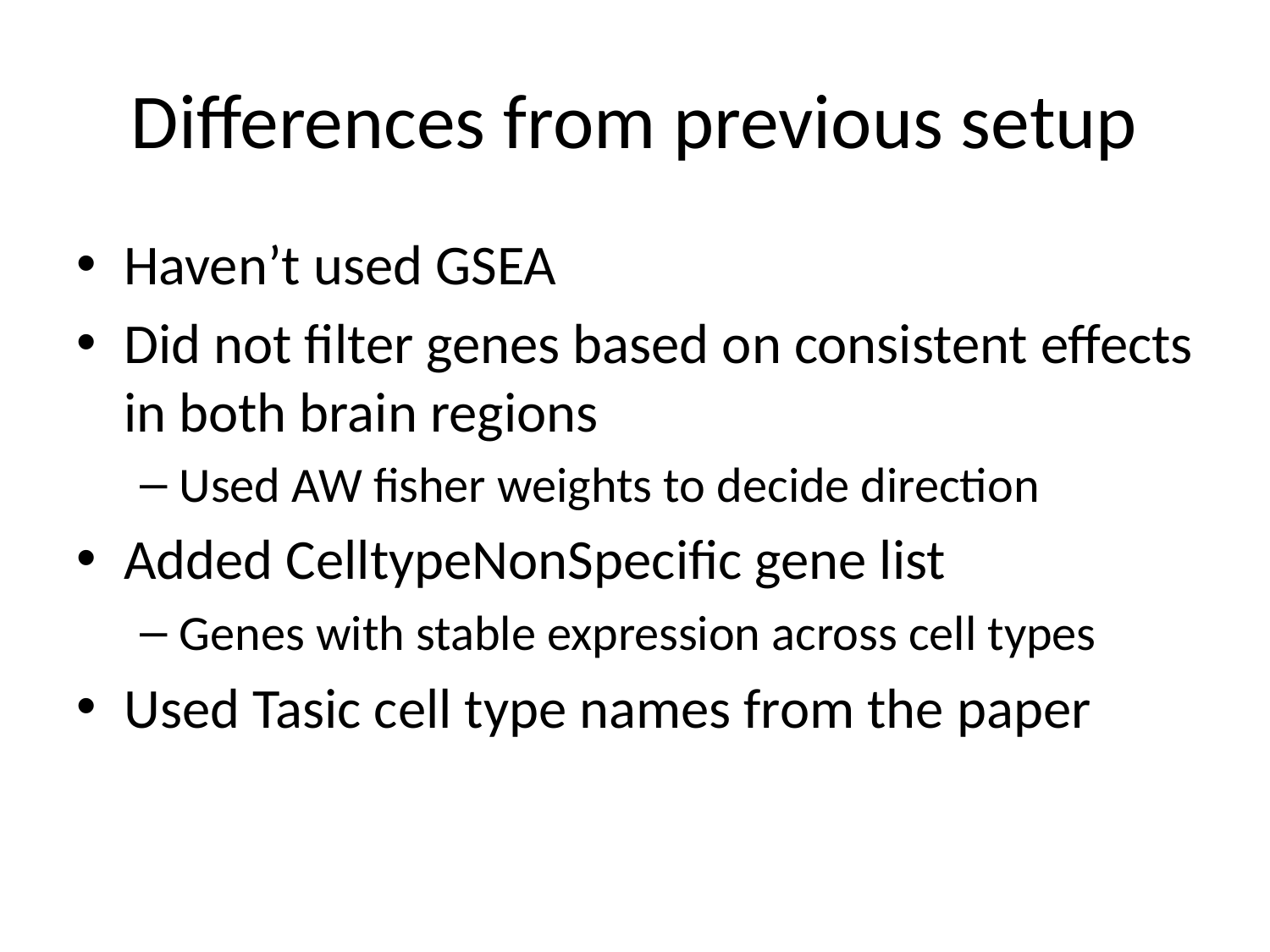

# Differences from previous setup
Haven’t used GSEA
Did not filter genes based on consistent effects in both brain regions
Used AW fisher weights to decide direction
Added CelltypeNonSpecific gene list
Genes with stable expression across cell types
Used Tasic cell type names from the paper